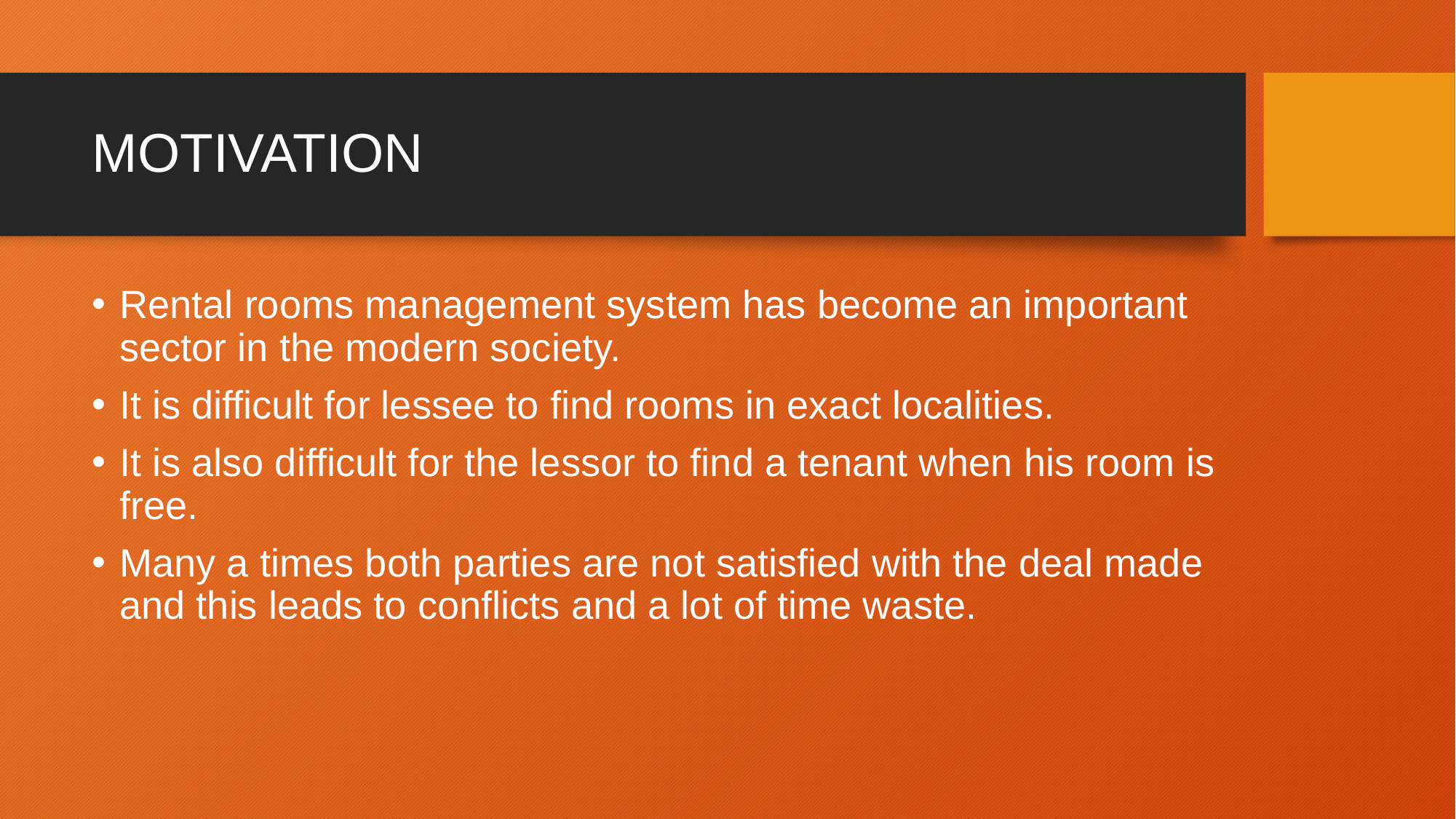

# MOTIVATION
Rental rooms management system has become an important sector in the modern society.
It is difficult for lessee to find rooms in exact localities.
It is also difficult for the lessor to find a tenant when his room is free.
Many a times both parties are not satisfied with the deal made and this leads to conflicts and a lot of time waste.